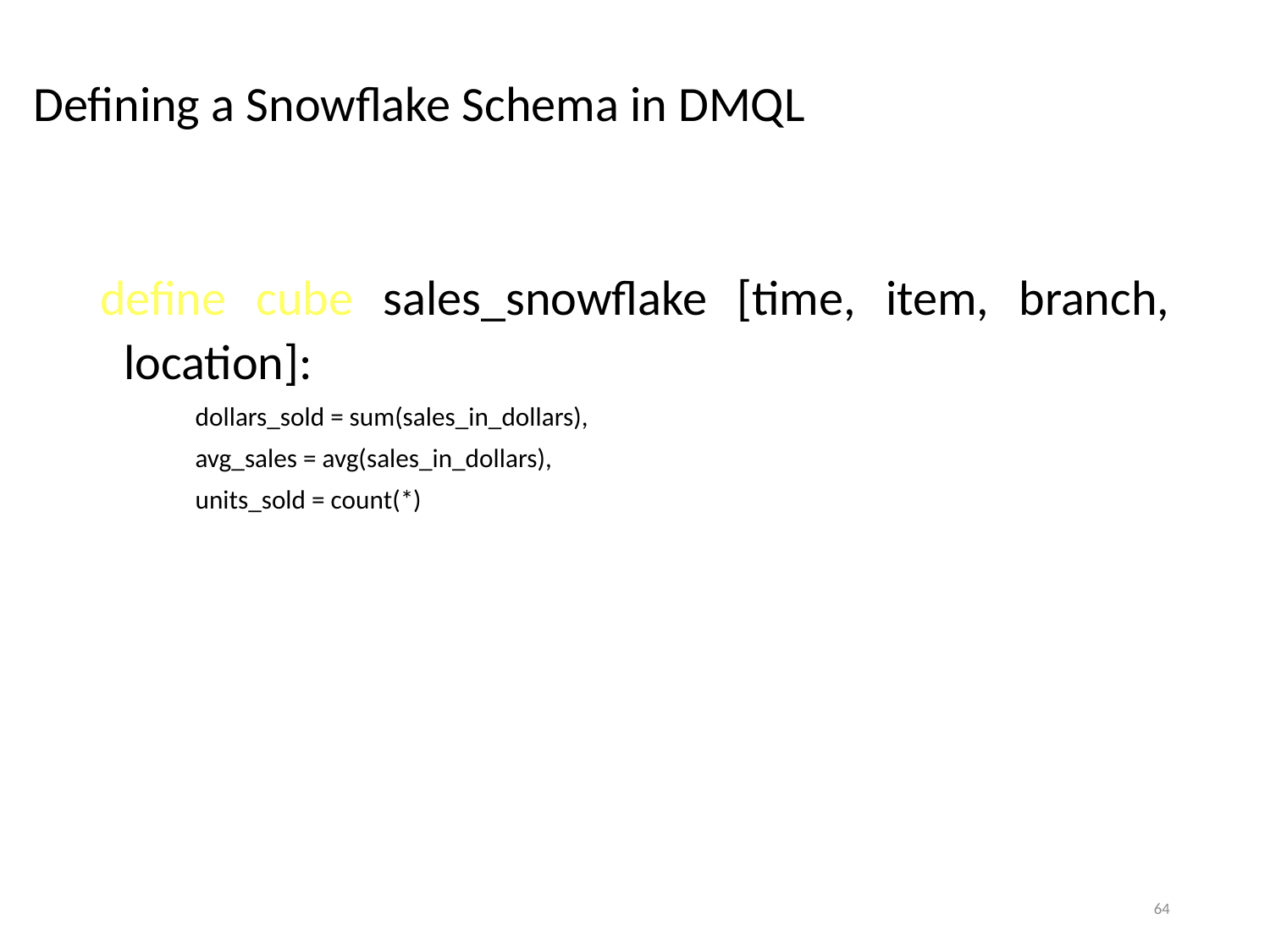

# Defining a Snowflake Schema in DMQL
define cube sales_snowflake [time, item, branch, location]:
dollars_sold = sum(sales_in_dollars),
avg_sales = avg(sales_in_dollars),
units_sold = count(*)

64